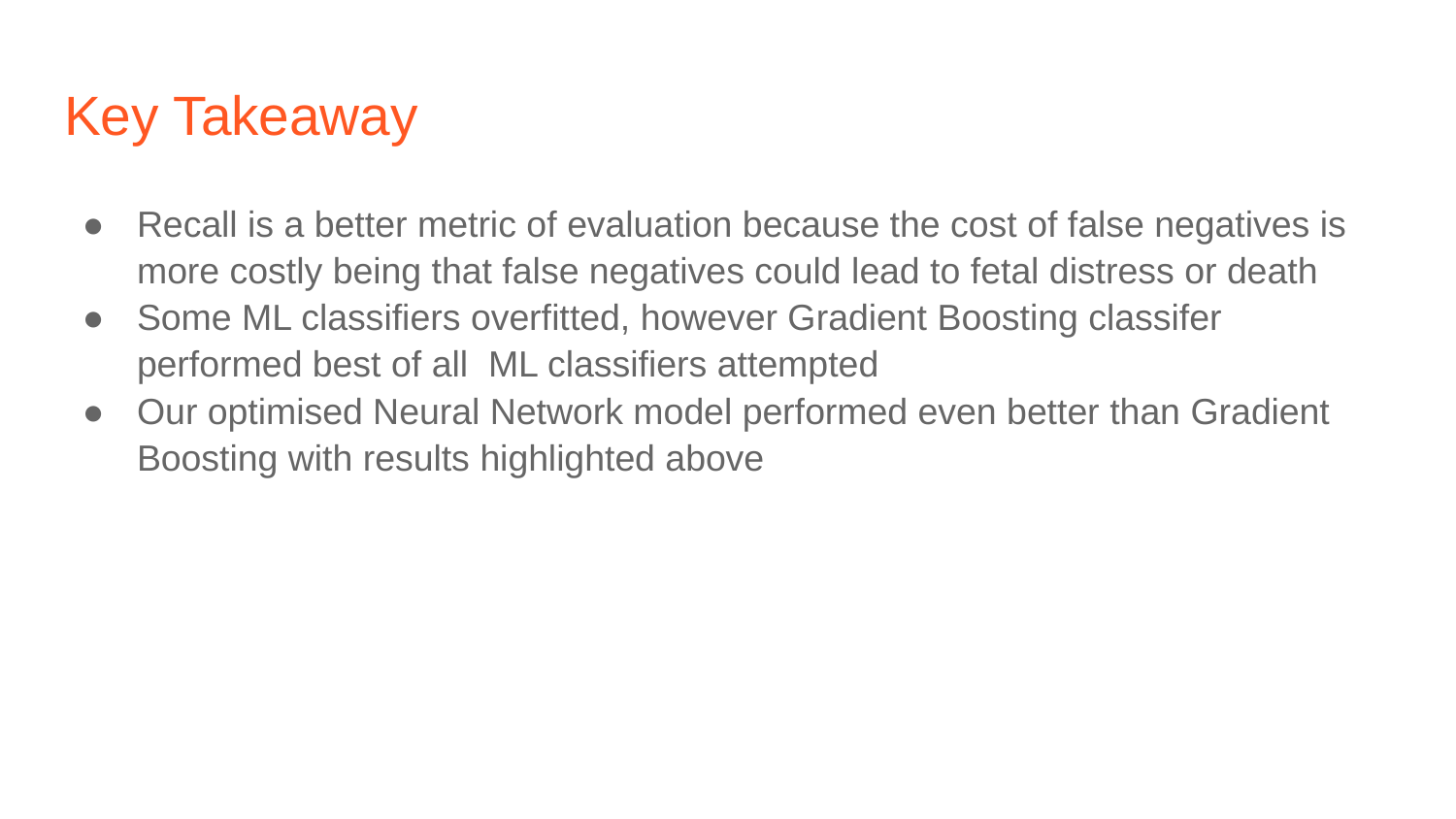

# Key Takeaway
Recall is a better metric of evaluation because the cost of false negatives is more costly being that false negatives could lead to fetal distress or death
Some ML classifiers overfitted, however Gradient Boosting classifer  performed best of all  ML classifiers attempted
Our optimised Neural Network model performed even better than Gradient Boosting with results highlighted above